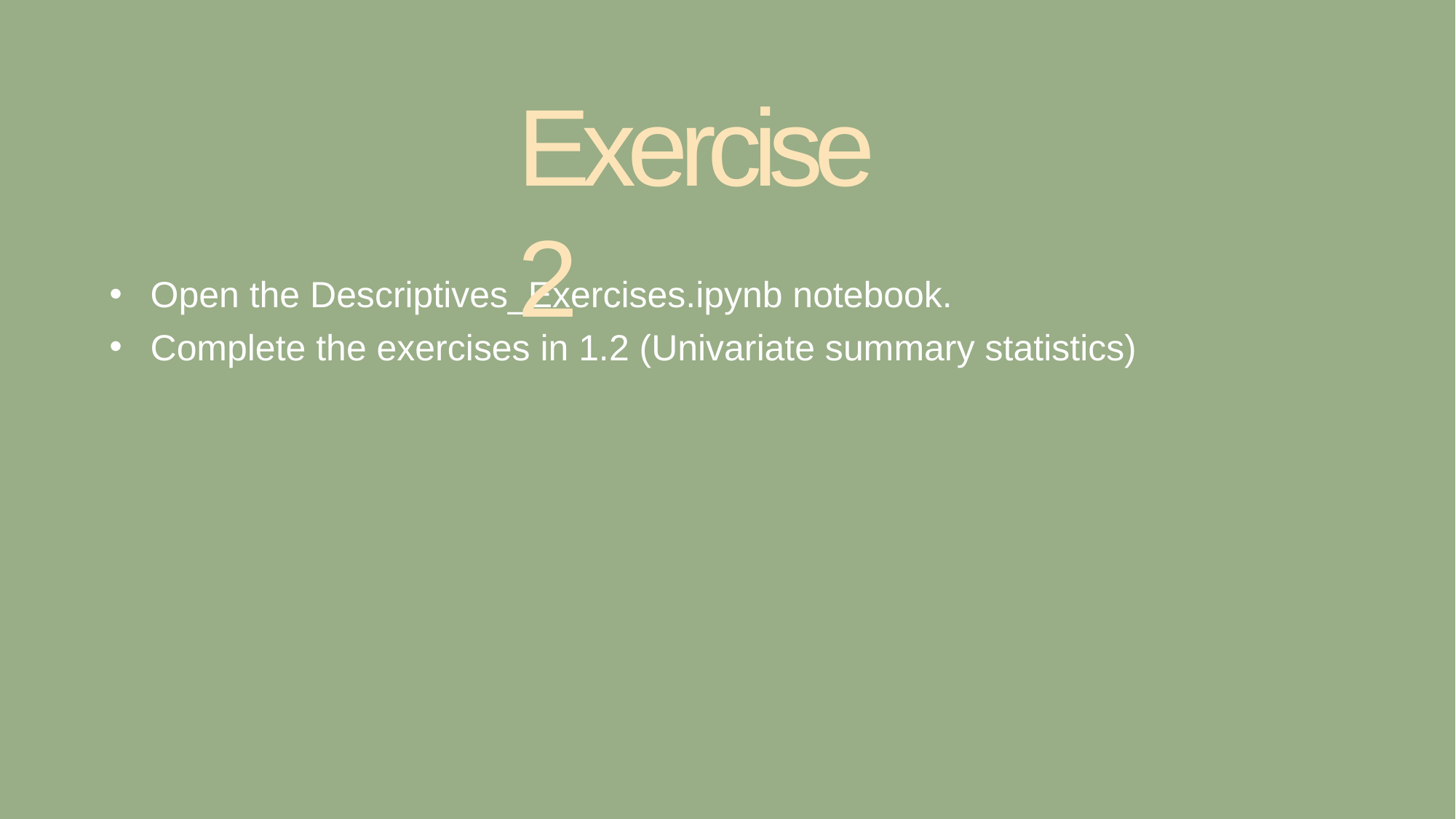

# Exercise 2
Open the Descriptives_Exercises.ipynb notebook.
Complete the exercises in 1.2 (Univariate summary statistics)